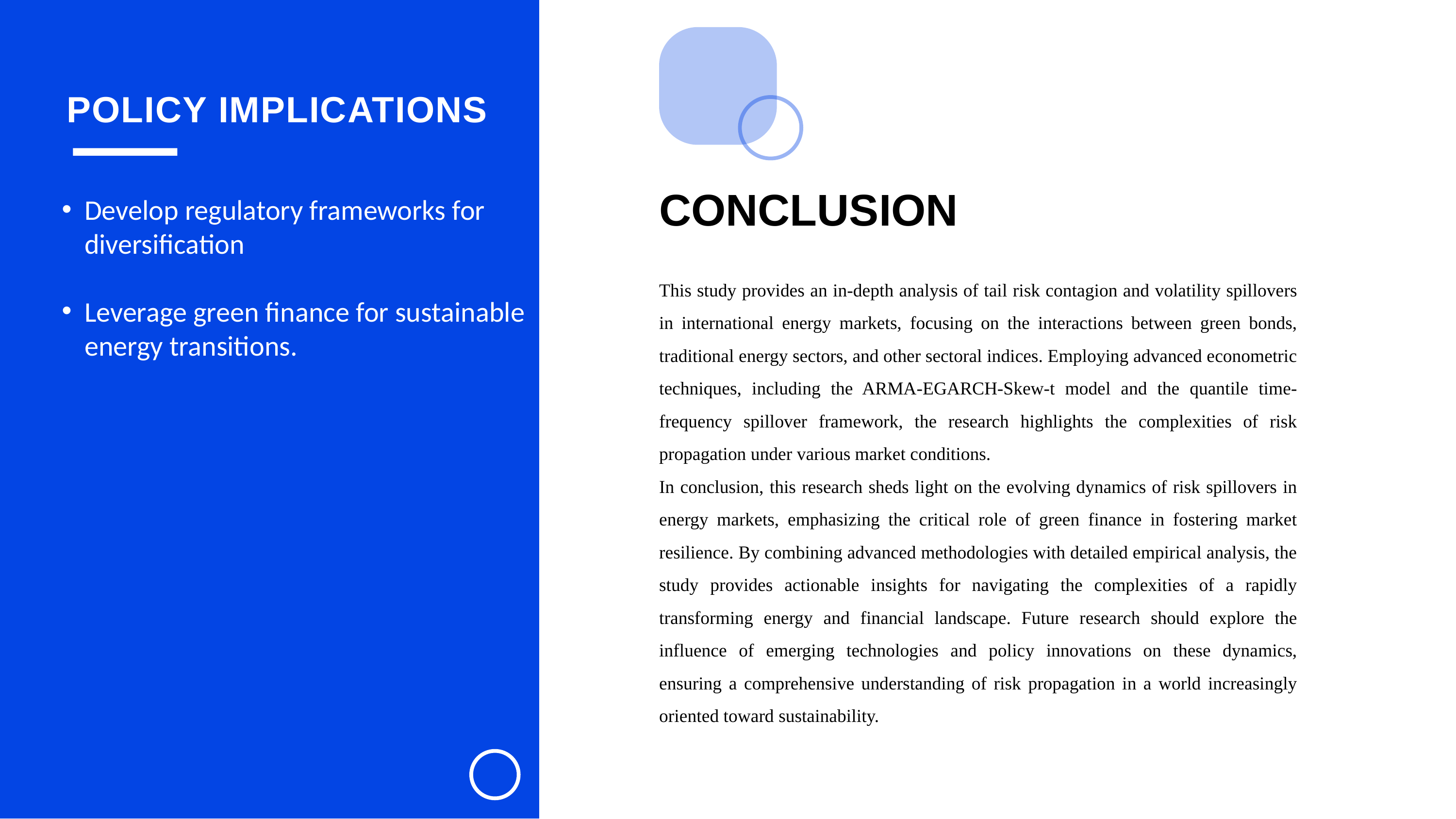

POLICY IMPLICATIONS

Develop regulatory frameworks for diversification

Leverage green finance for sustainable energy transitions.

CONCLUSION

This study provides an in-depth analysis of tail risk contagion and volatility spillovers in international energy markets, focusing on the interactions between green bonds, traditional energy sectors, and other sectoral indices. Employing advanced econometric techniques, including the ARMA-EGARCH-Skew-t model and the quantile time-frequency spillover framework, the research highlights the complexities of risk propagation under various market conditions.
In conclusion, this research sheds light on the evolving dynamics of risk spillovers in energy markets, emphasizing the critical role of green finance in fostering market resilience. By combining advanced methodologies with detailed empirical analysis, the study provides actionable insights for navigating the complexities of a rapidly transforming energy and financial landscape. Future research should explore the influence of emerging technologies and policy innovations on these dynamics, ensuring a comprehensive understanding of risk propagation in a world increasingly oriented toward sustainability.